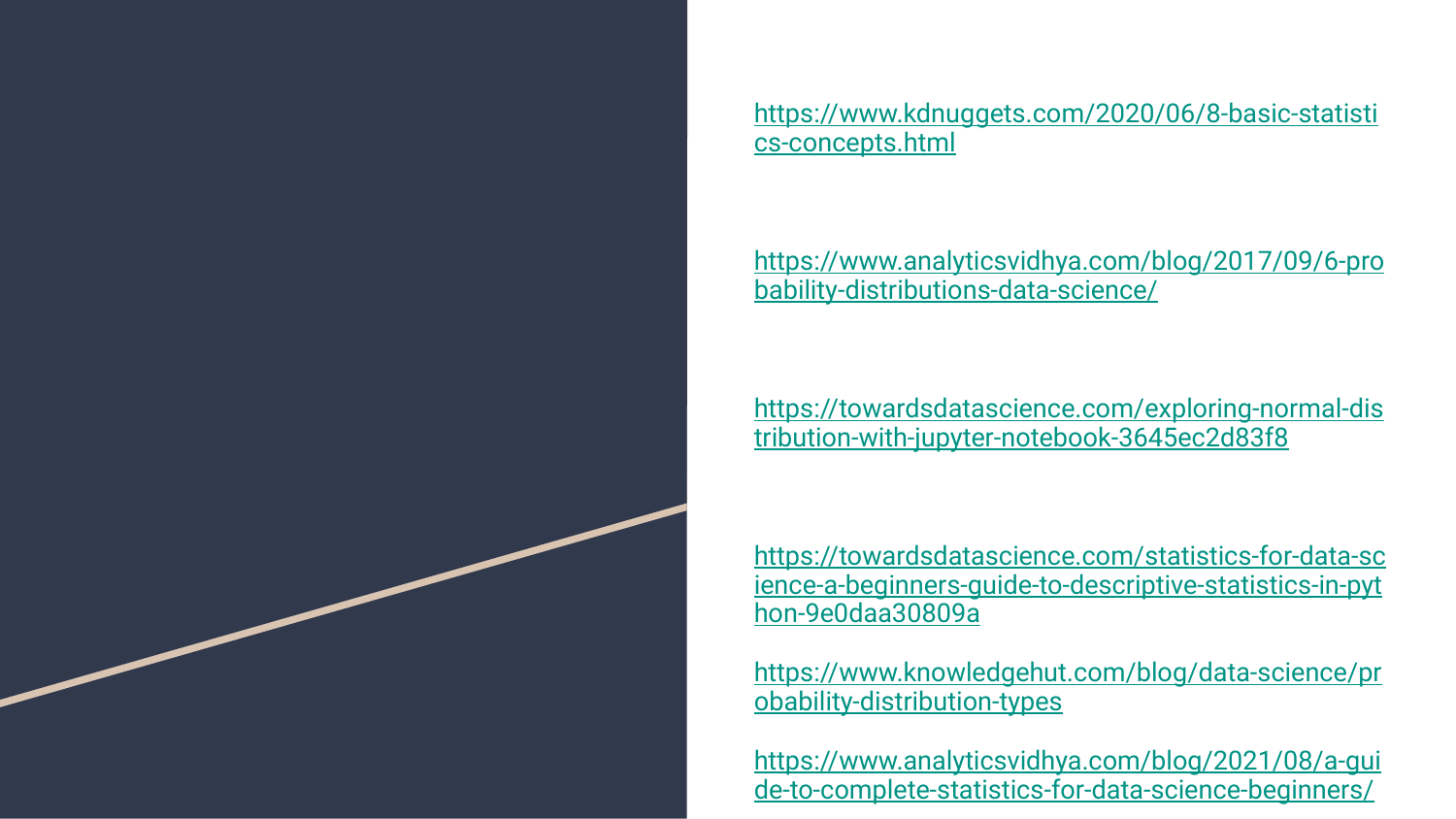

#
https://www.kdnuggets.com/2020/06/8-basic-statistics-concepts.html

https://www.analyticsvidhya.com/blog/2017/09/6-probability-distributions-data-science/

https://towardsdatascience.com/exploring-normal-distribution-with-jupyter-notebook-3645ec2d83f8

https://towardsdatascience.com/statistics-for-data-science-a-beginners-guide-to-descriptive-statistics-in-python-9e0daa30809a
https://www.knowledgehut.com/blog/data-science/probability-distribution-types
https://www.analyticsvidhya.com/blog/2021/08/a-guide-to-complete-statistics-for-data-science-beginners/